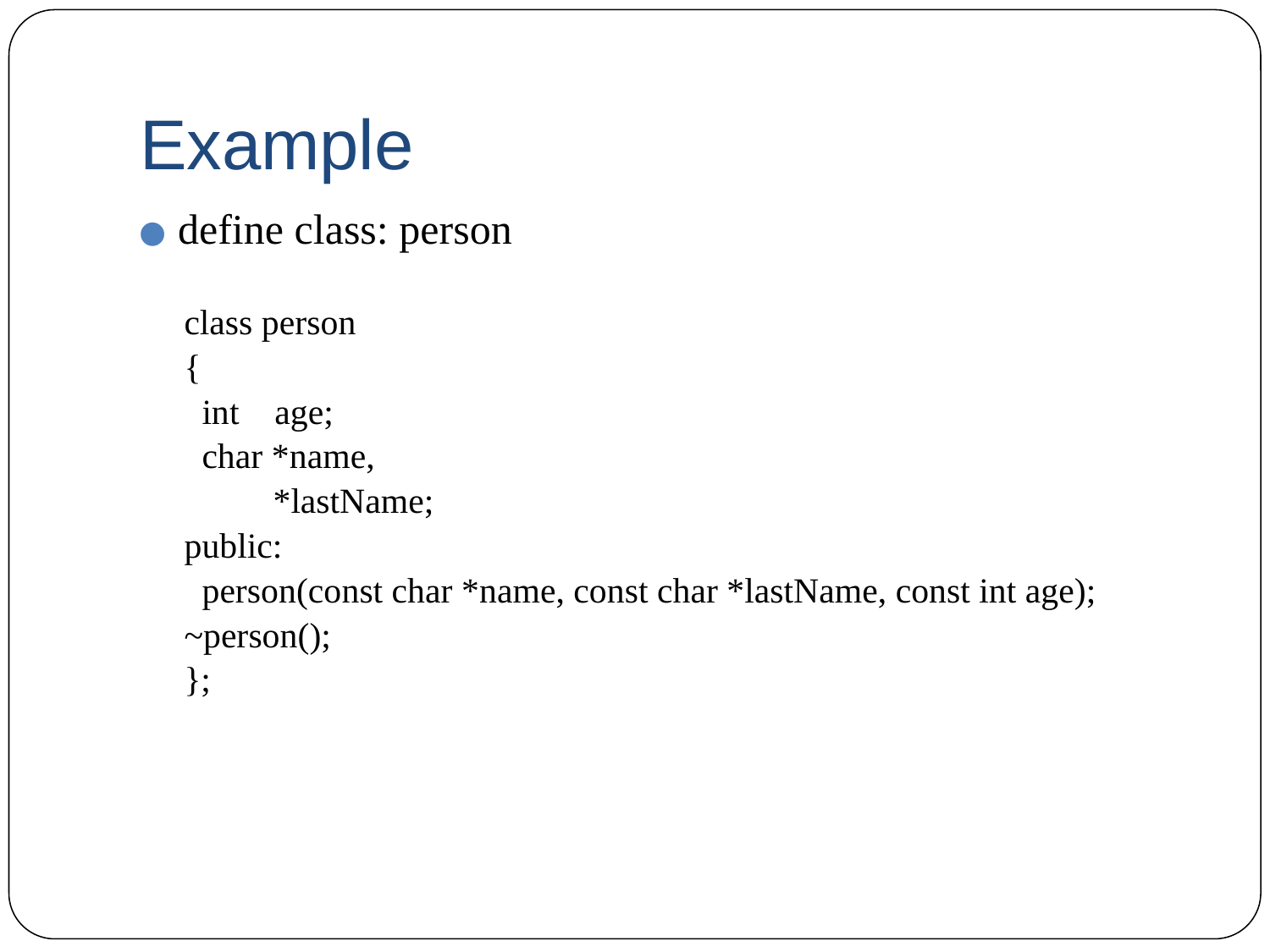

# Example
define class: person

class person
{
  int    age;
  char *name,
          *lastName;
public:
  person(const char *name, const char *lastName, const int age);
~person();
};